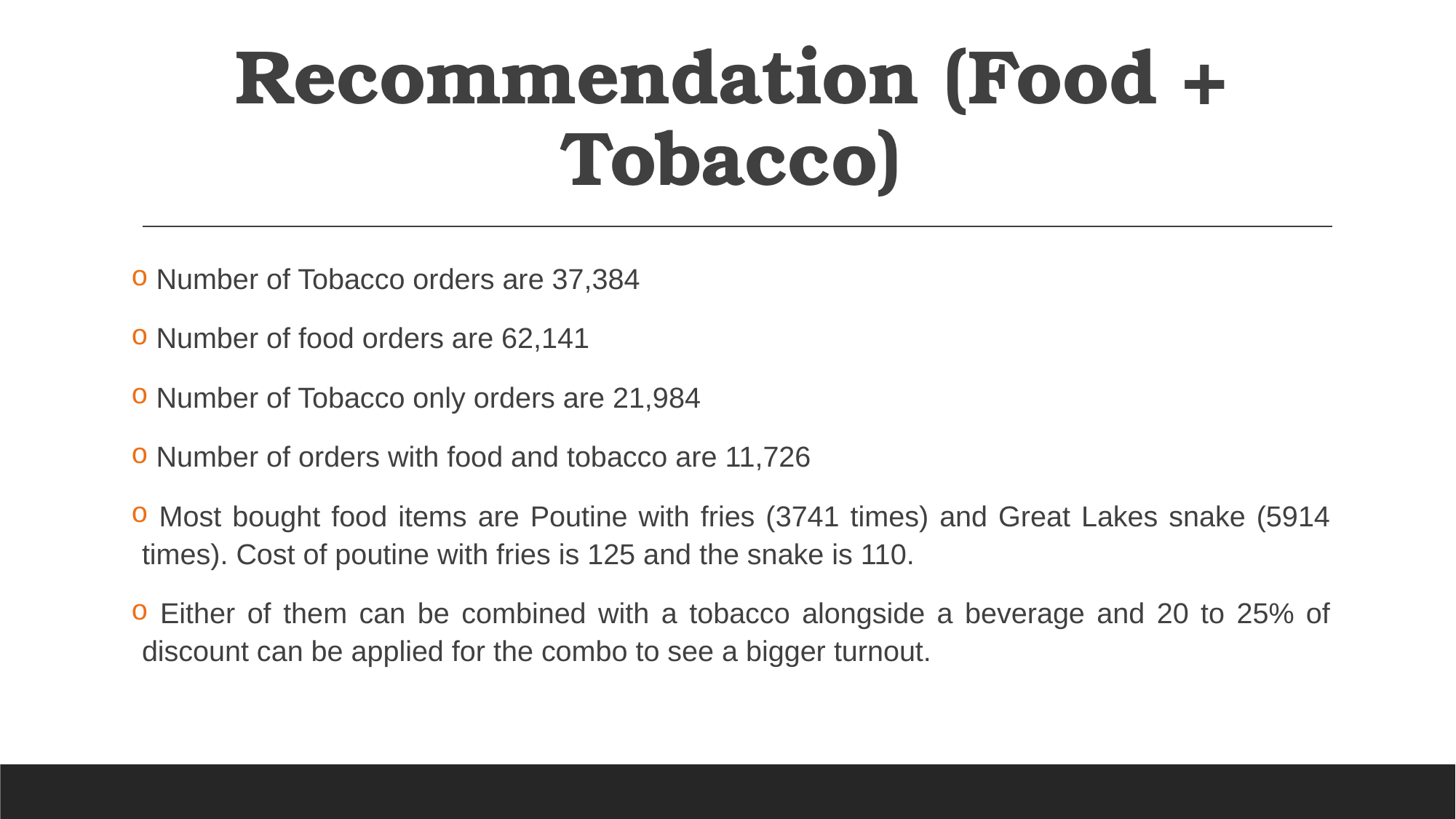

# Recommendation (Food + Tobacco)
 Number of Tobacco orders are 37,384
 Number of food orders are 62,141
 Number of Tobacco only orders are 21,984
 Number of orders with food and tobacco are 11,726
 Most bought food items are Poutine with fries (3741 times) and Great Lakes snake (5914 times). Cost of poutine with fries is 125 and the snake is 110.
 Either of them can be combined with a tobacco alongside a beverage and 20 to 25% of discount can be applied for the combo to see a bigger turnout.